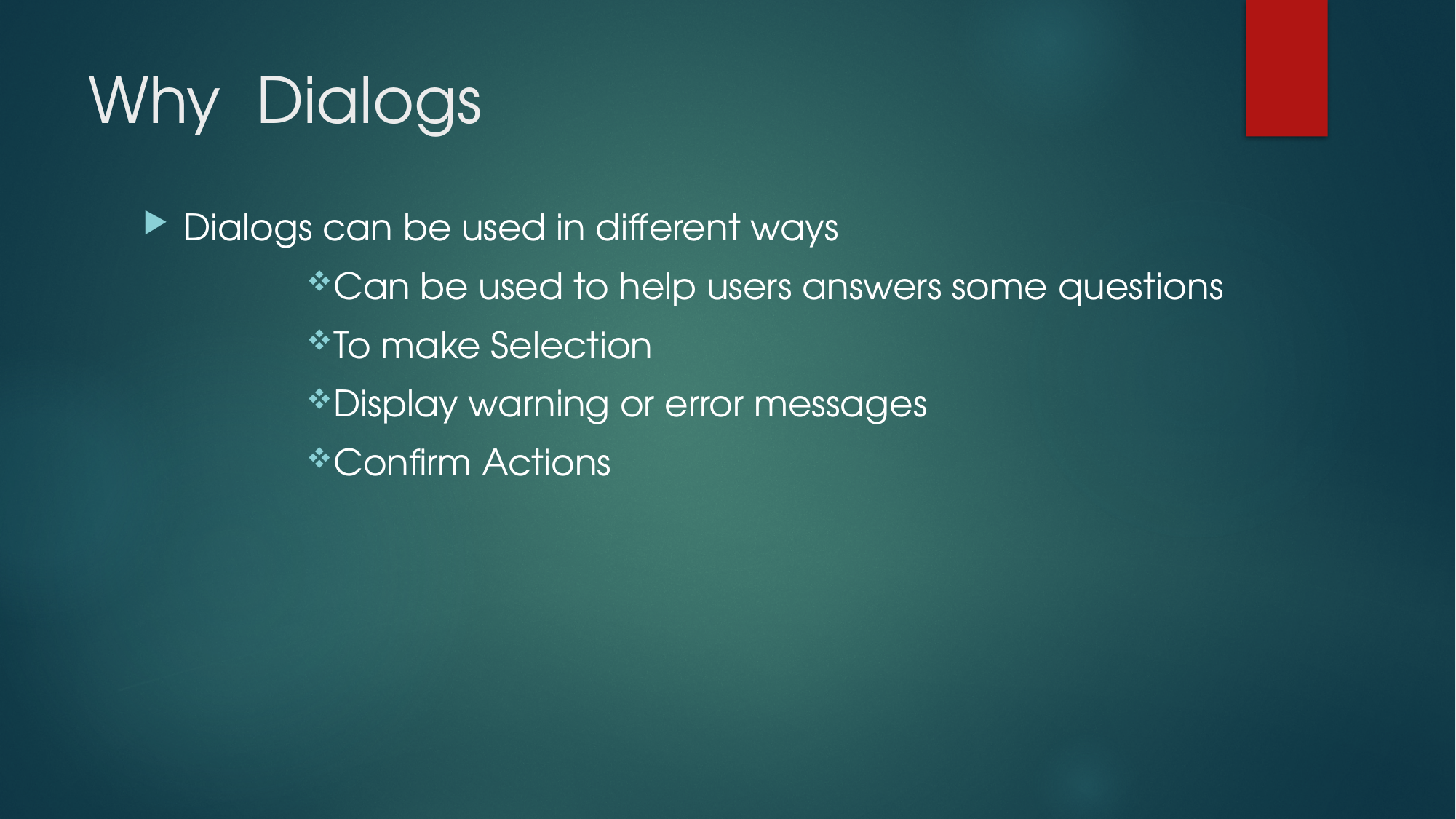

# Why  Dialogs
Dialogs can be used in different ways
Can be used to help users answers some questions
To make Selection
Display warning or error messages
Confirm Actions